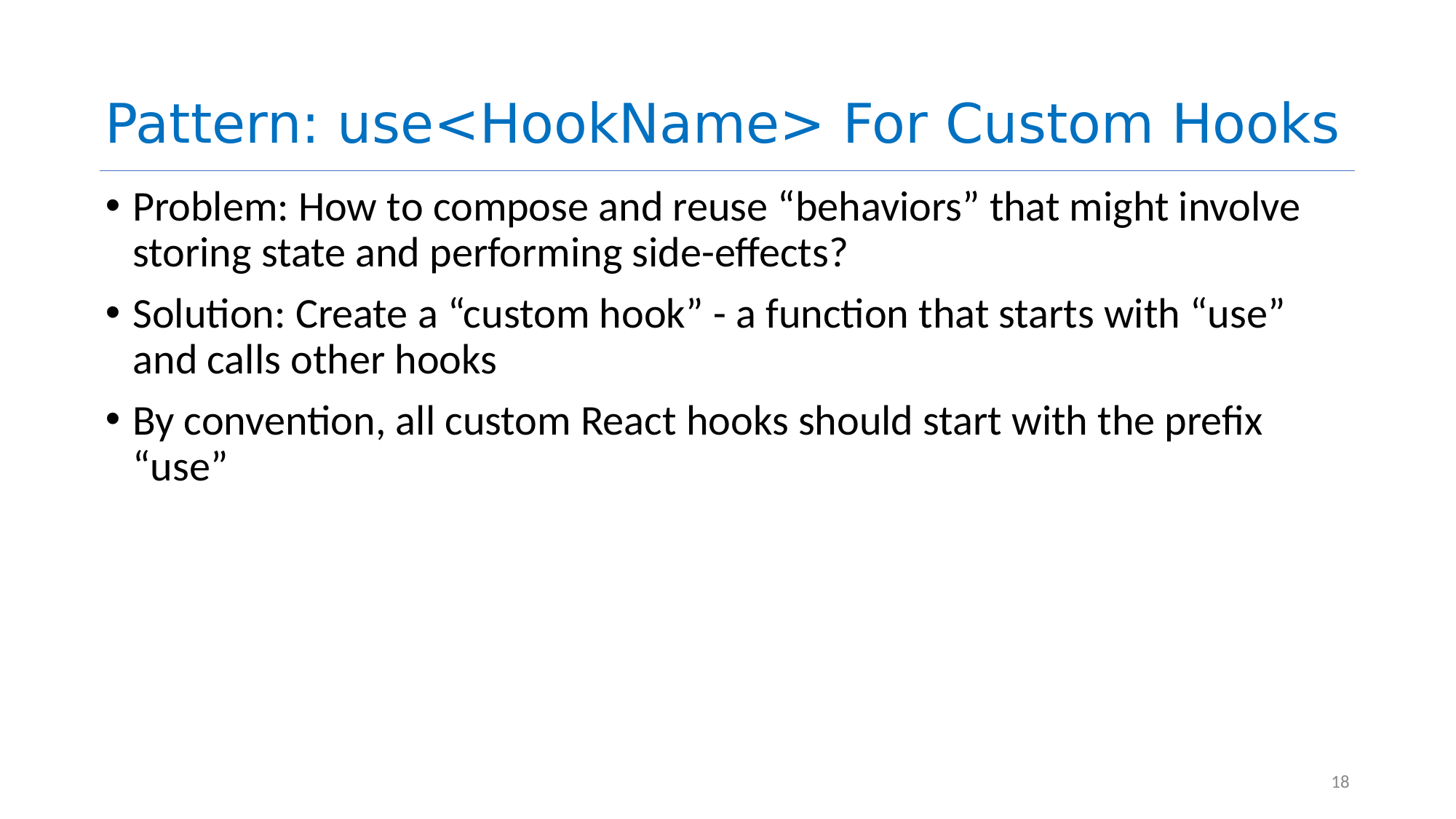

# Pattern: use<HookName> For Custom Hooks
Problem: How to compose and reuse “behaviors” that might involve storing state and performing side-effects?
Solution: Create a “custom hook” - a function that starts with “use” and calls other hooks
By convention, all custom React hooks should start with the prefix “use”
18